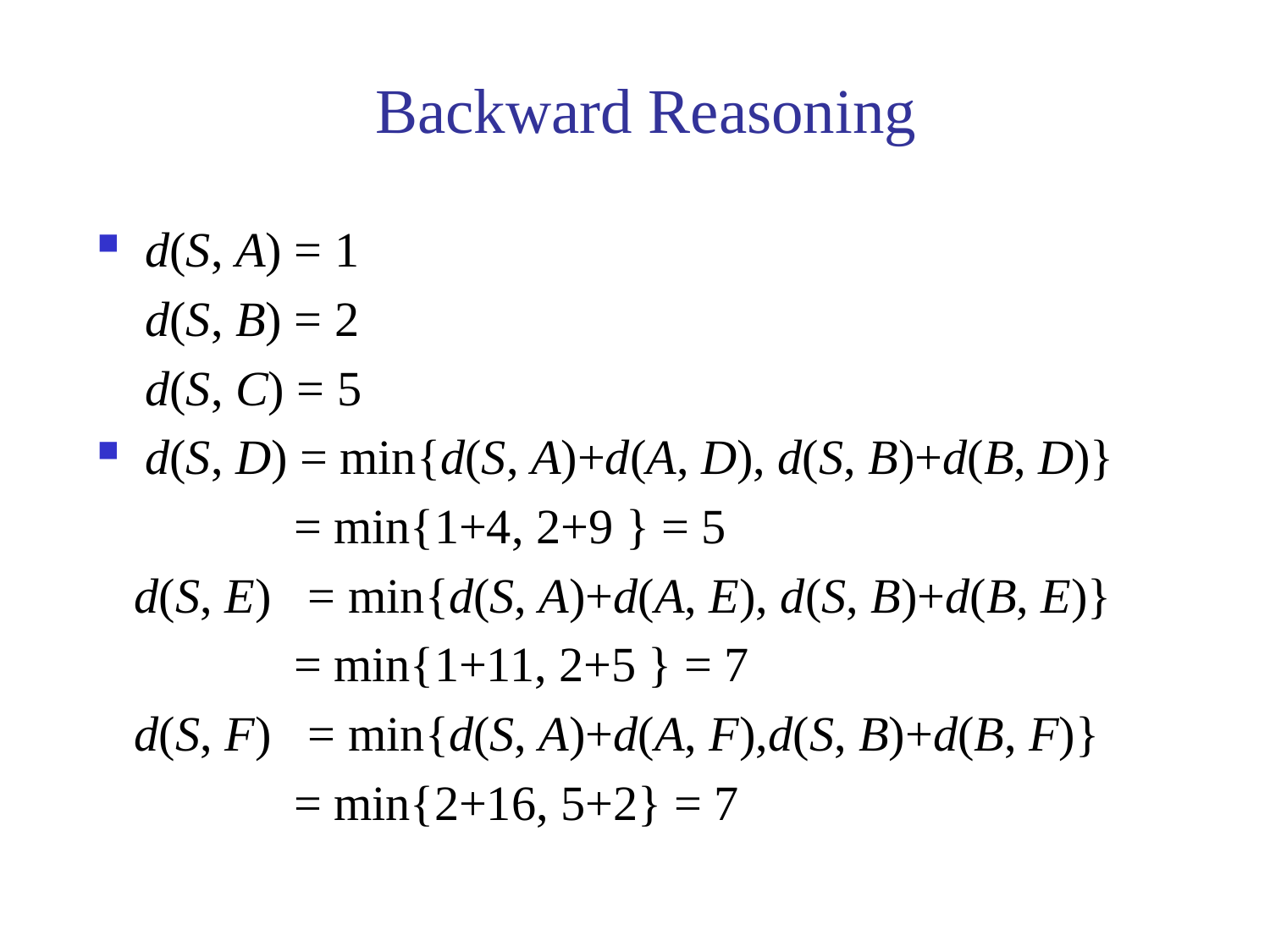

# Backward Reasoning
d(S, A) = 1
	d(S, B) = 2
	d(S, C) = 5
d(S, D) = min{d(S, A)+d(A, D), d(S, B)+d(B, D)}
                = min{1+4, 2+9 } = 5
   d(S, E)   = min{d(S, A)+d(A, E), d(S, B)+d(B, E)}
                = min{1+11, 2+5 } = 7
   d(S, F)   = min{d(S, A)+d(A, F),d(S, B)+d(B, F)}
                = min{2+16, 5+2} = 7